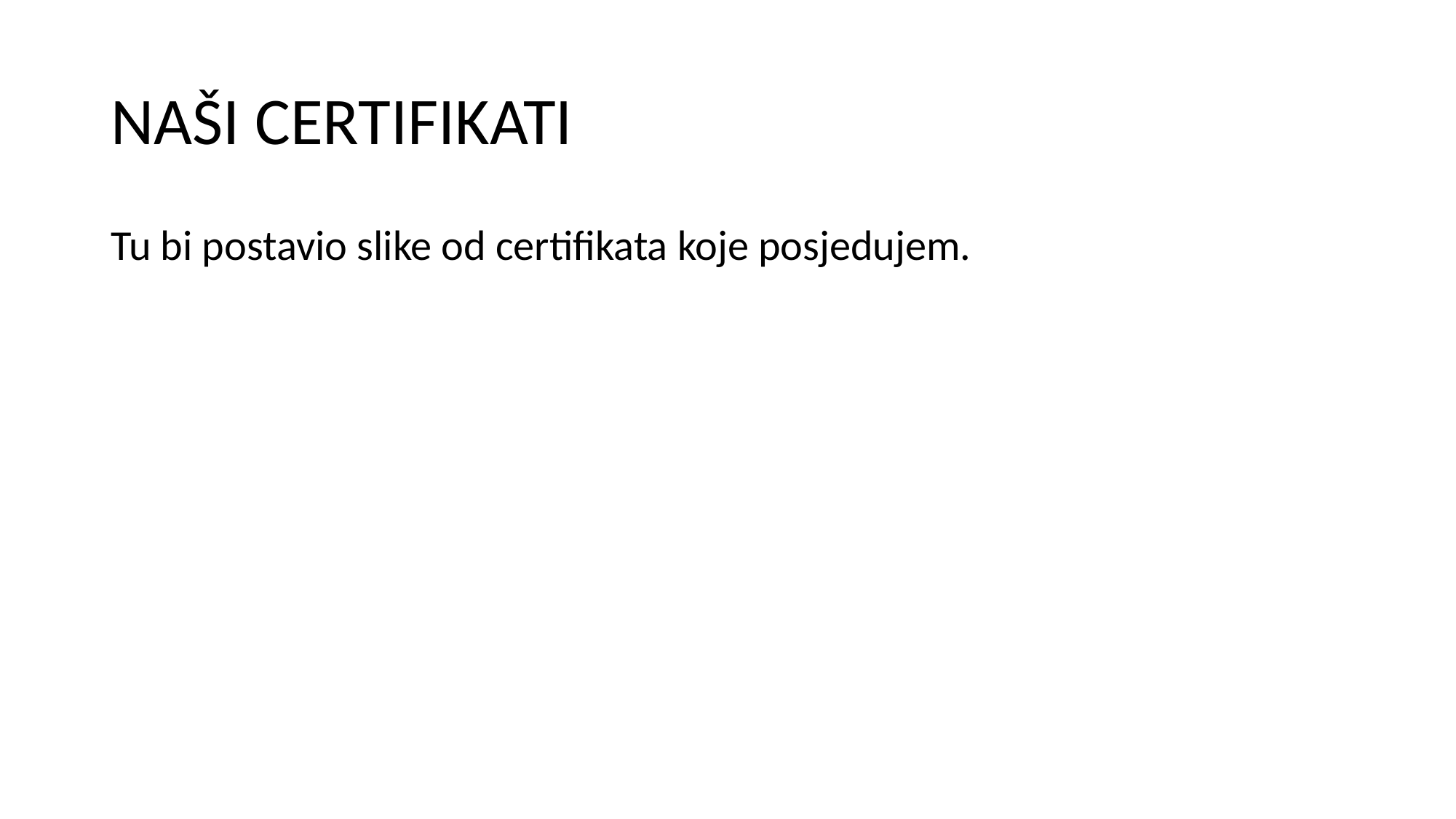

# NAŠI CERTIFIKATI
Tu bi postavio slike od certifikata koje posjedujem.